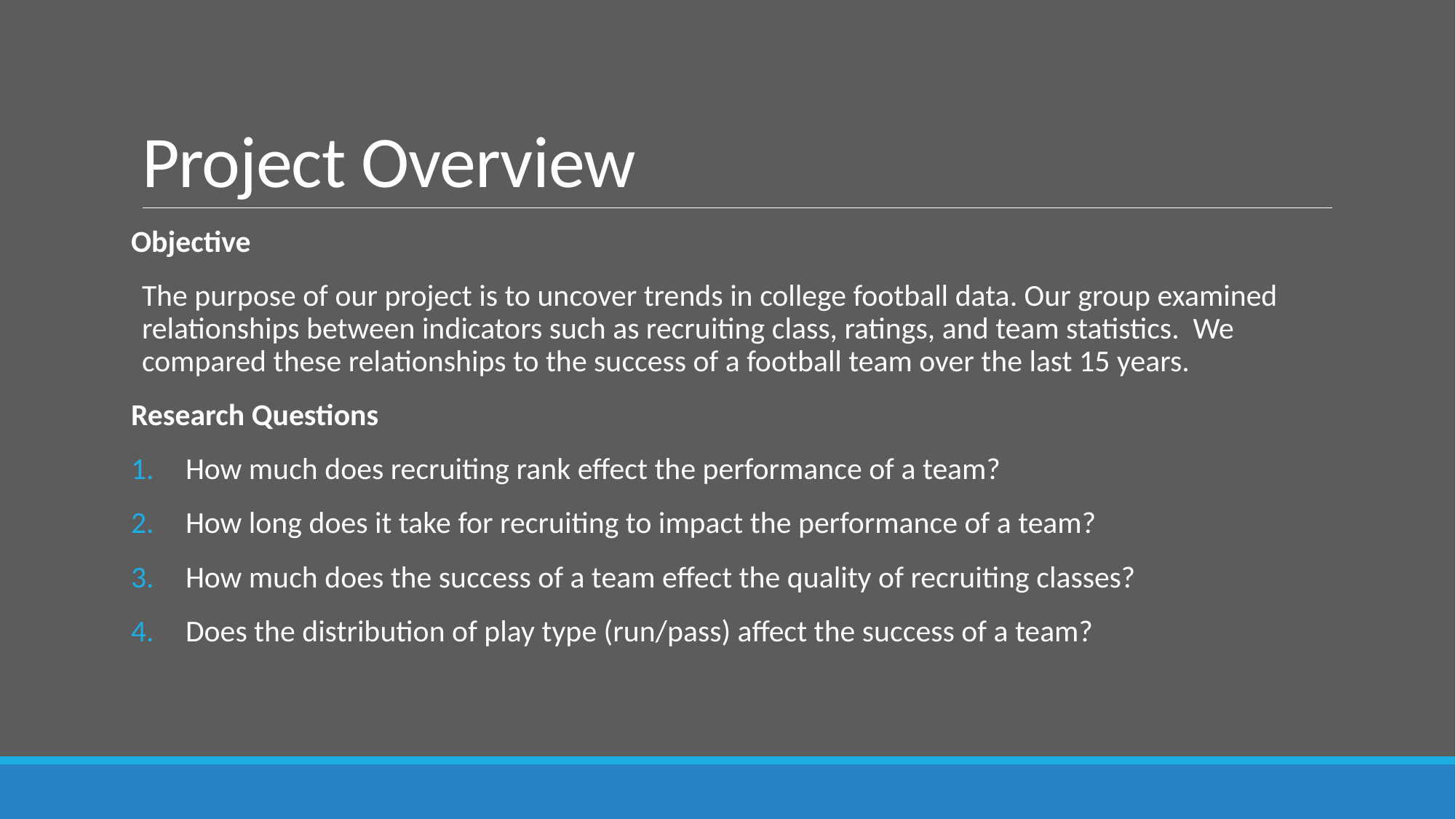

# Project Overview
Objective
The purpose of our project is to uncover trends in college football data. Our group examined relationships between indicators such as recruiting class, ratings, and team statistics.  We compared these relationships to the success of a football team over the last 15 years.
Research Questions
How much does recruiting rank effect the performance of a team?
How long does it take for recruiting to impact the performance of a team?
How much does the success of a team effect the quality of recruiting classes?
Does the distribution of play type (run/pass) affect the success of a team?